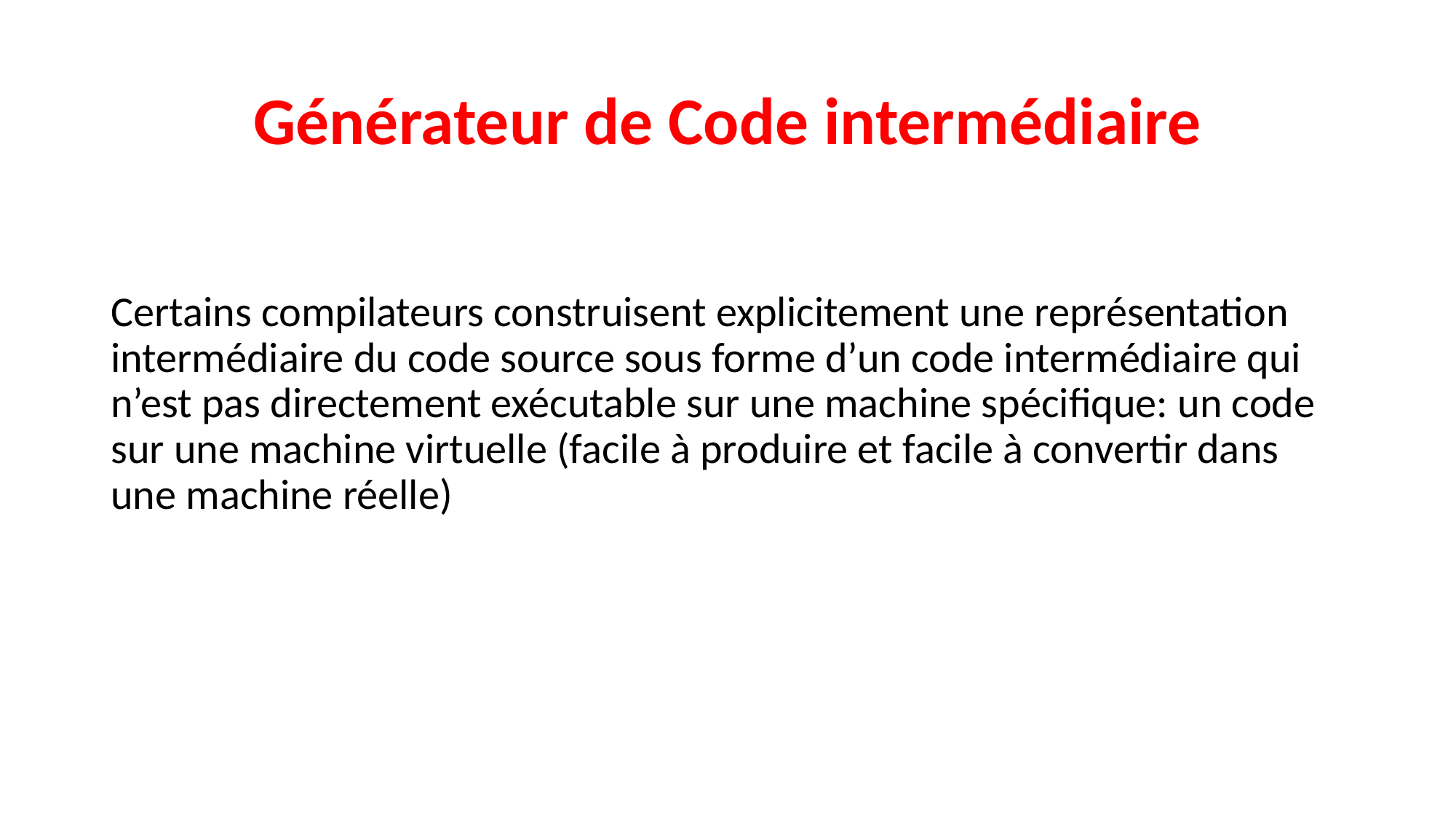

# Générateur de Code intermédiaire

Certains compilateurs construisent explicitement une représentation intermédiaire du code source sous forme d’un code intermédiaire qui n’est pas directement exécutable sur une machine spécifique: un code sur une machine virtuelle (facile à produire et facile à convertir dans une machine réelle)